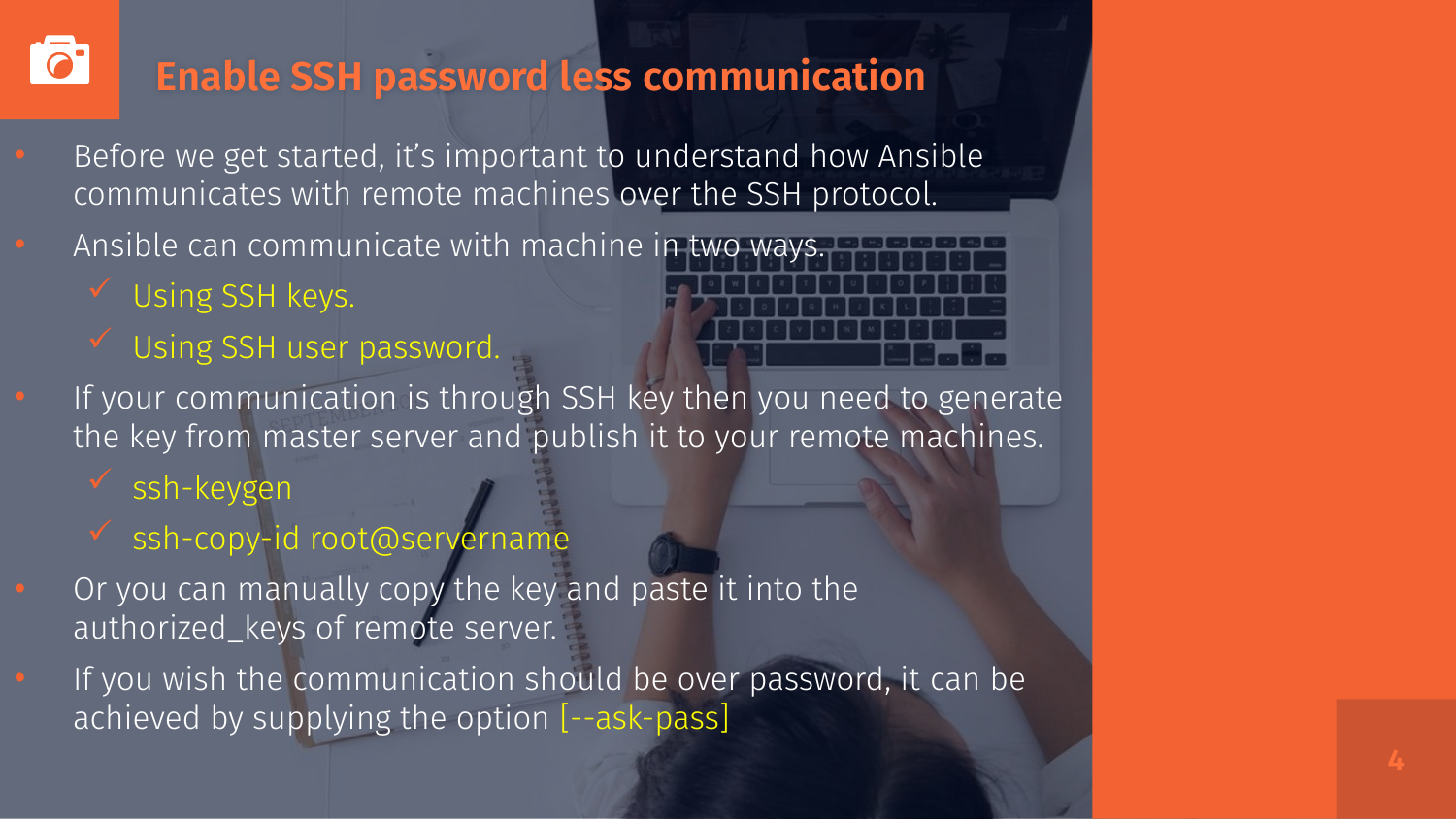

# Enable SSH password less communication

Before we get started, it’s important to understand how Ansible communicates with remote machines over the SSH protocol.
Ansible can communicate with machine in two ways.
Using SSH keys.
Using SSH user password.
If your communication is through SSH key then you need to generate the key from master server and publish it to your remote machines.
ssh-keygen
ssh-copy-id root@servername
Or you can manually copy the key and paste it into the authorized_keys of remote server.
If you wish the communication should be over password, it can be achieved by supplying the option [--ask-pass]

4